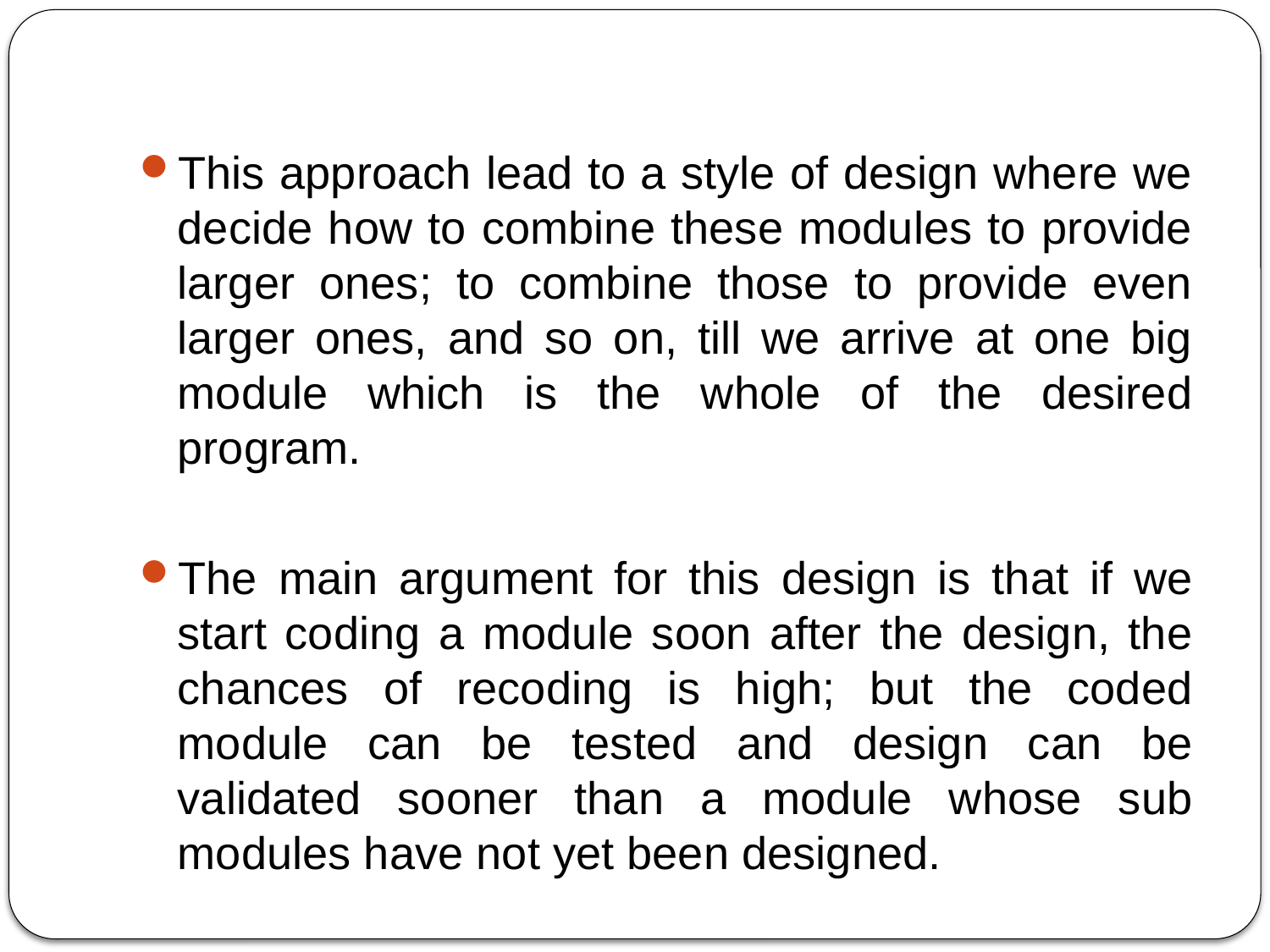

This approach lead to a style of design where we decide how to combine these modules to provide larger ones; to combine those to provide even larger ones, and so on, till we arrive at one big module which is the whole of the desired program.

The main argument for this design is that if we start coding a module soon after the design, the chances of recoding is high; but the coded module can be tested and design can be validated sooner than a module whose sub modules have not yet been designed.